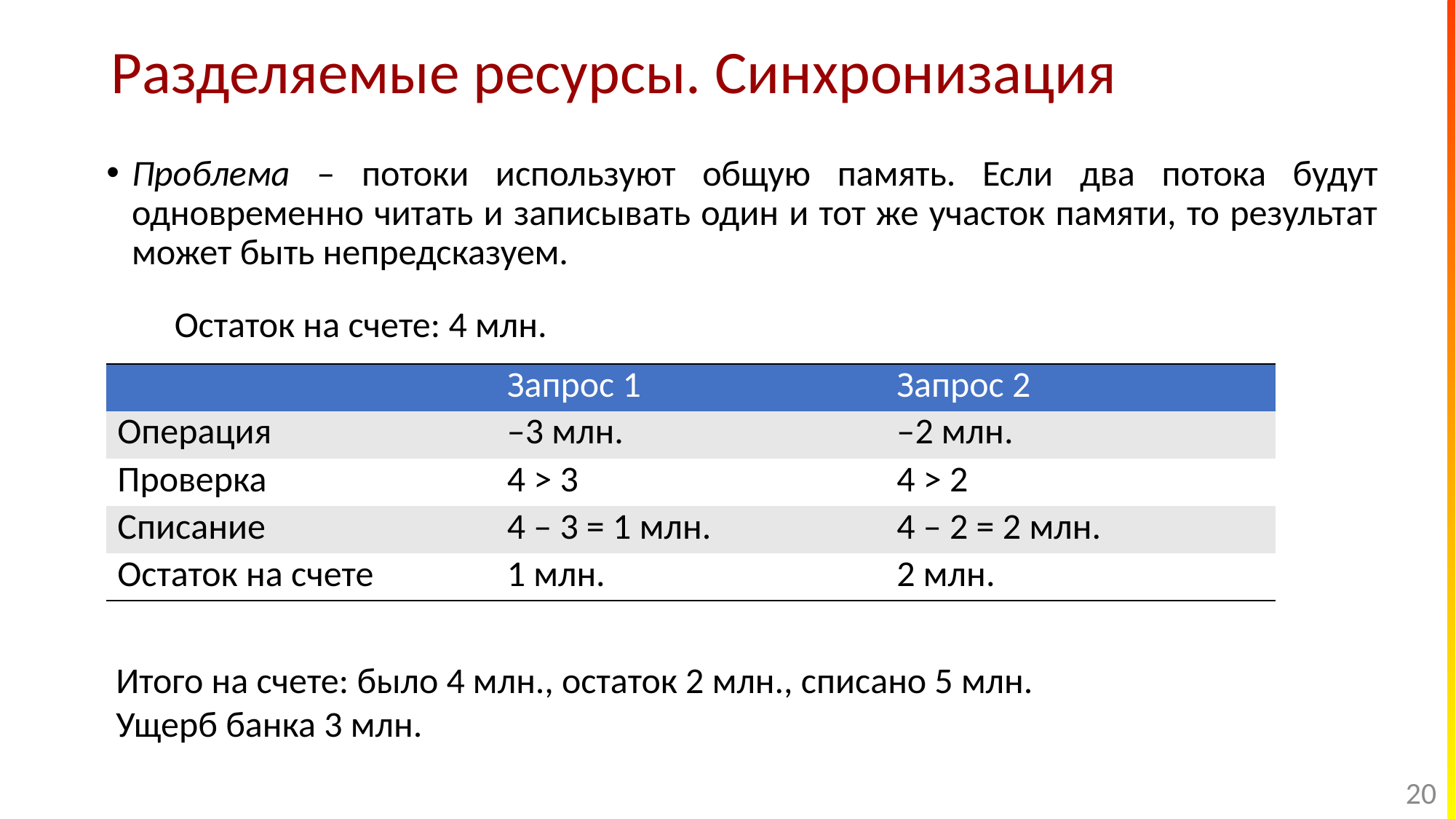

# Разделяемые ресурсы. Синхронизация
Проблема – потоки используют общую память. Если два потока будут одновременно читать и записывать один и тот же участок памяти, то результат может быть непредсказуем.
Остаток на счете: 4 млн.
|  | Запрос 1 | Запрос 2 |
| --- | --- | --- |
| Операция | –3 млн. | –2 млн. |
| Проверка | 4 > 3 | 4 > 2 |
| Списание | 4 – 3 = 1 млн. | 4 – 2 = 2 млн. |
| Остаток на счете | 1 млн. | 2 млн. |
Итого на счете: было 4 млн., остаток 2 млн., списано 5 млн.
Ущерб банка 3 млн.
20